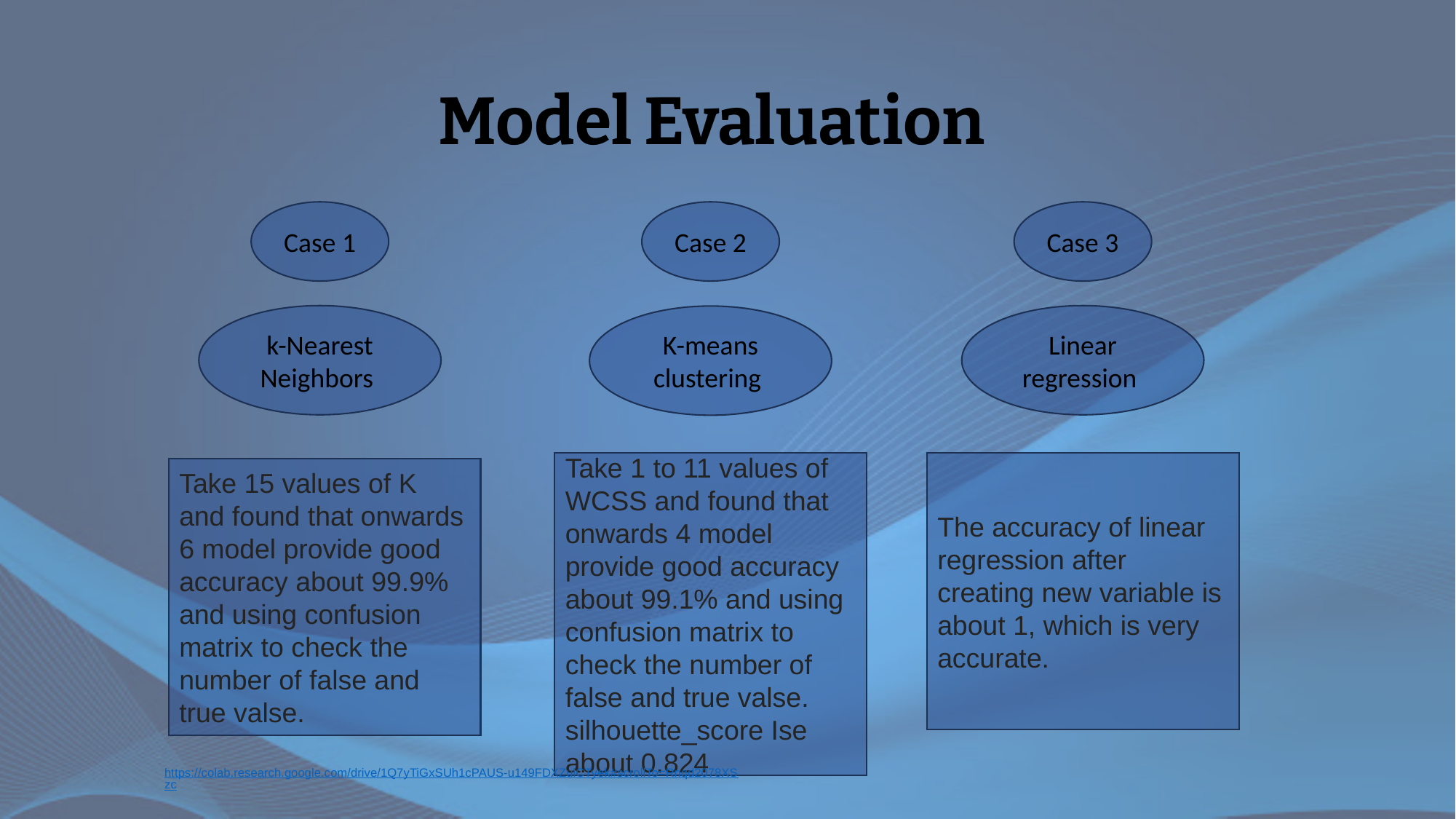

# Model Evaluation
Case 1
Case 2
Case 3
k-Nearest Neighbors
Linear regression
K-means clustering
Take 1 to 11 values of WCSS and found that onwards 4 model provide good accuracy about 99.1% and using confusion matrix to check the number of false and true valse.
silhouette_score Ise about 0.824
The accuracy of linear regression after creating new variable is about 1, which is very accurate.
Take 15 values of K and found that onwards 6 model provide good accuracy about 99.9% and using confusion matrix to check the number of false and true valse.
https://colab.research.google.com/drive/1Q7yTiGxSUh1cPAUS-u149FDXZulCTyek#scrollTo=Rnqd2078XSzc